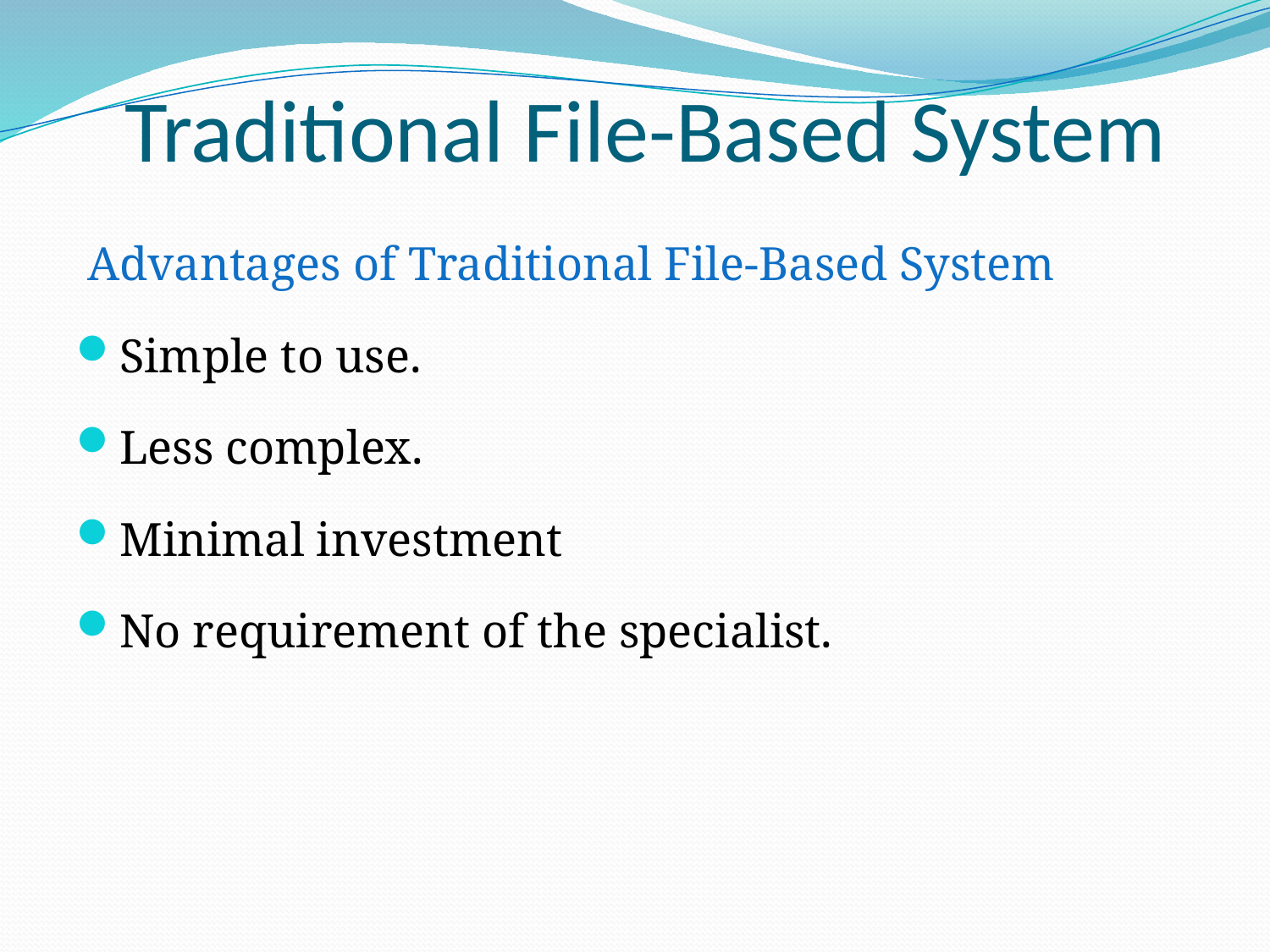

# Traditional File-Based System
 Advantages of Traditional File-Based System
Simple to use.
Less complex.
Minimal investment
No requirement of the specialist.